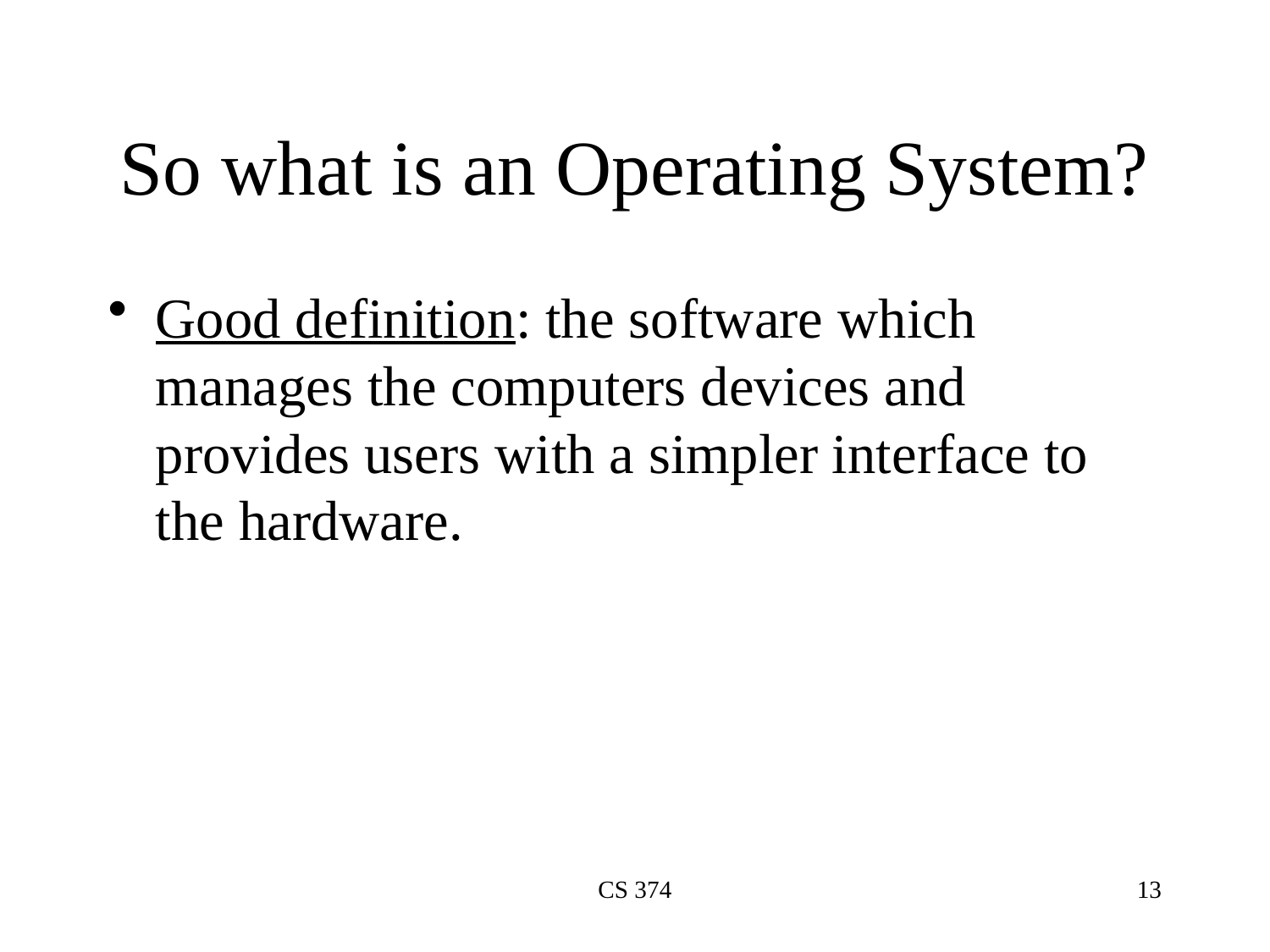

# So what is an Operating System?
Good definition: the software which manages the computers devices and provides users with a simpler interface to the hardware.
CS 374
13